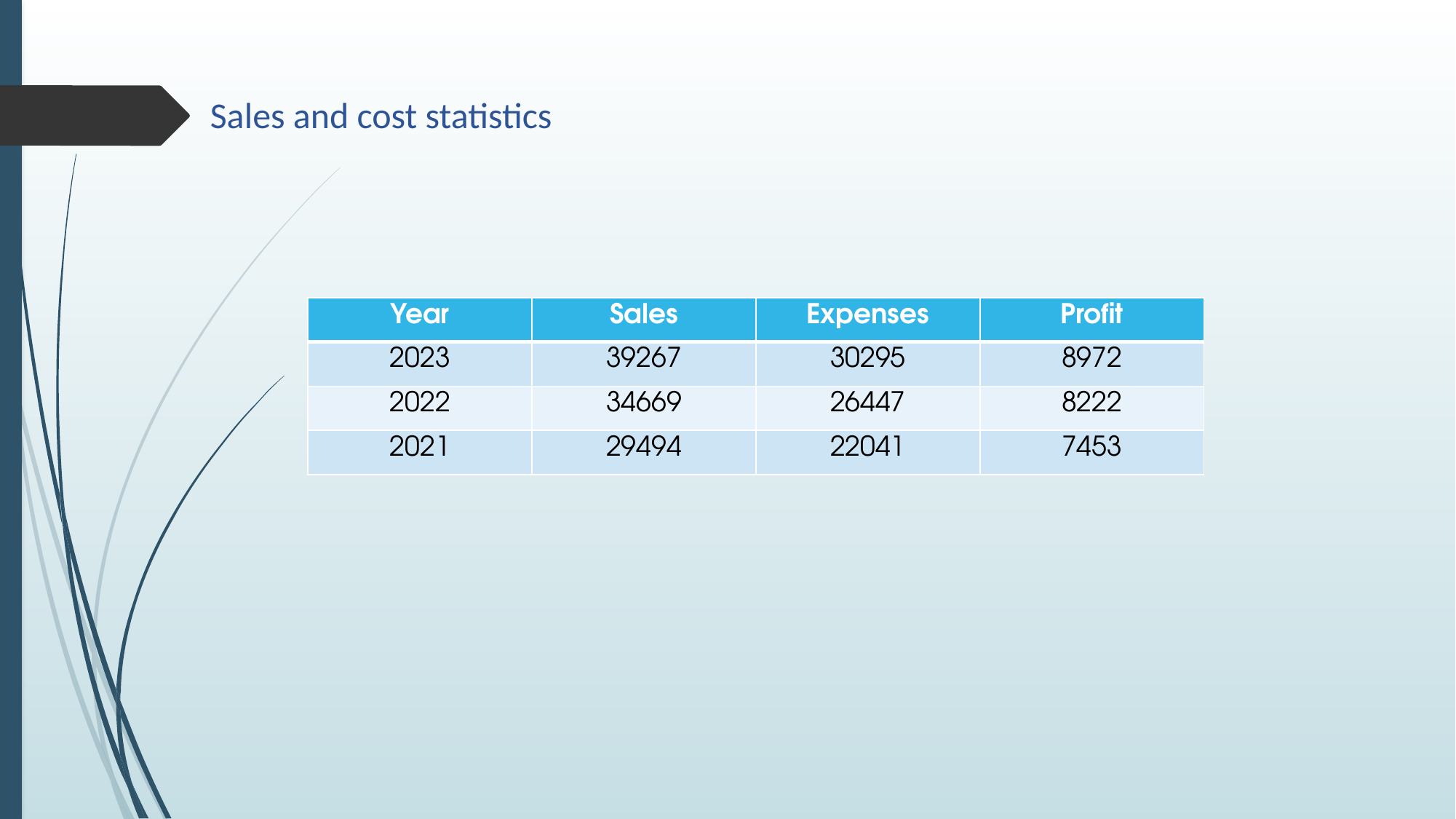

Sales and cost statistics
| Year | Sales | Expenses | Profit |
| --- | --- | --- | --- |
| 2023 | 39267 | 30295 | 8972 |
| 2022 | 34669 | 26447 | 8222 |
| 2021 | 29494 | 22041 | 7453 |